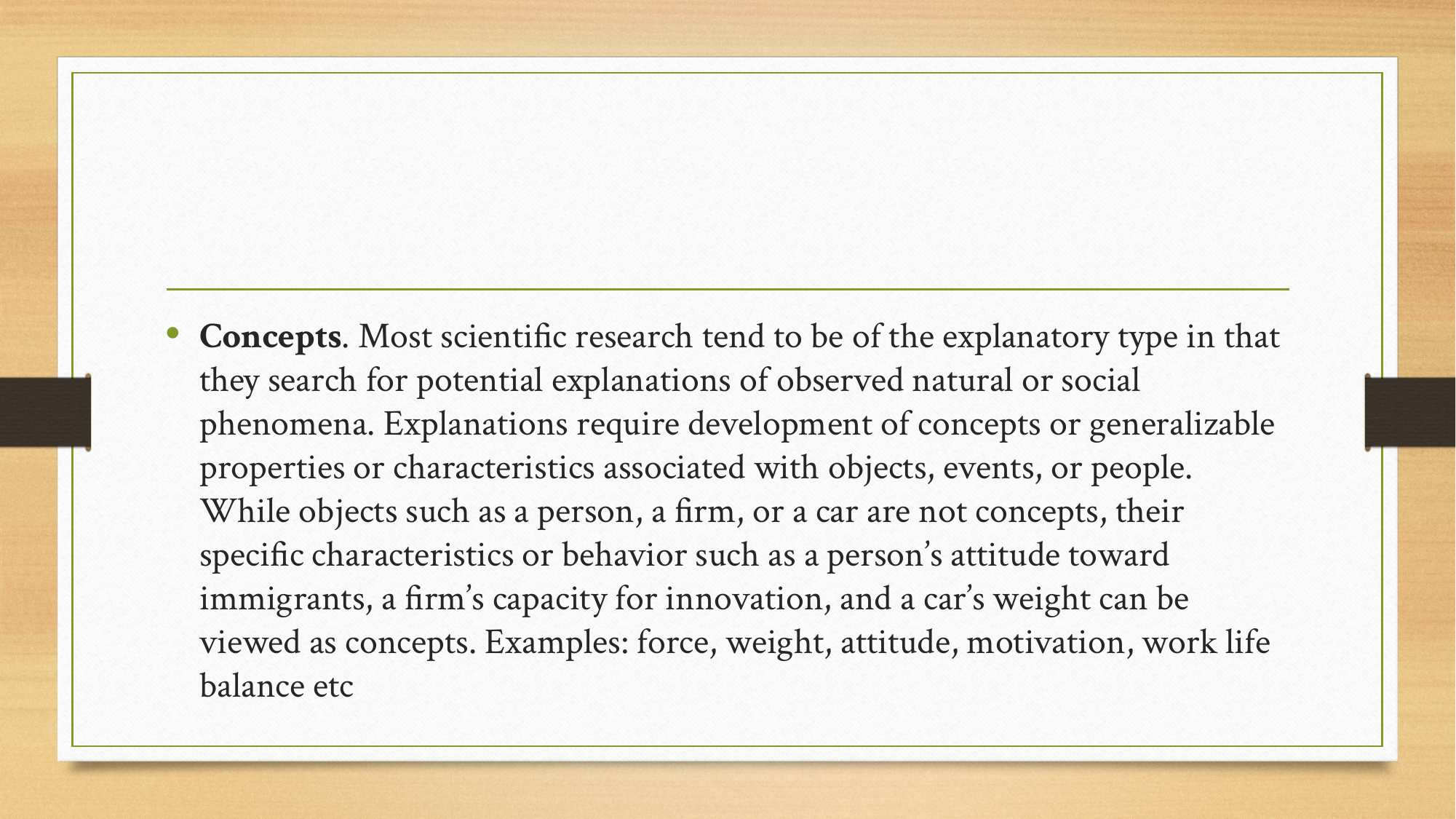

Concepts. Most scientific research tend to be of the explanatory type in that they search for potential explanations of observed natural or social phenomena. Explanations require development of concepts or generalizable properties or characteristics associated with objects, events, or people. While objects such as a person, a firm, or a car are not concepts, their specific characteristics or behavior such as a person’s attitude toward immigrants, a firm’s capacity for innovation, and a car’s weight can be viewed as concepts. Examples: force, weight, attitude, motivation, work life balance etc